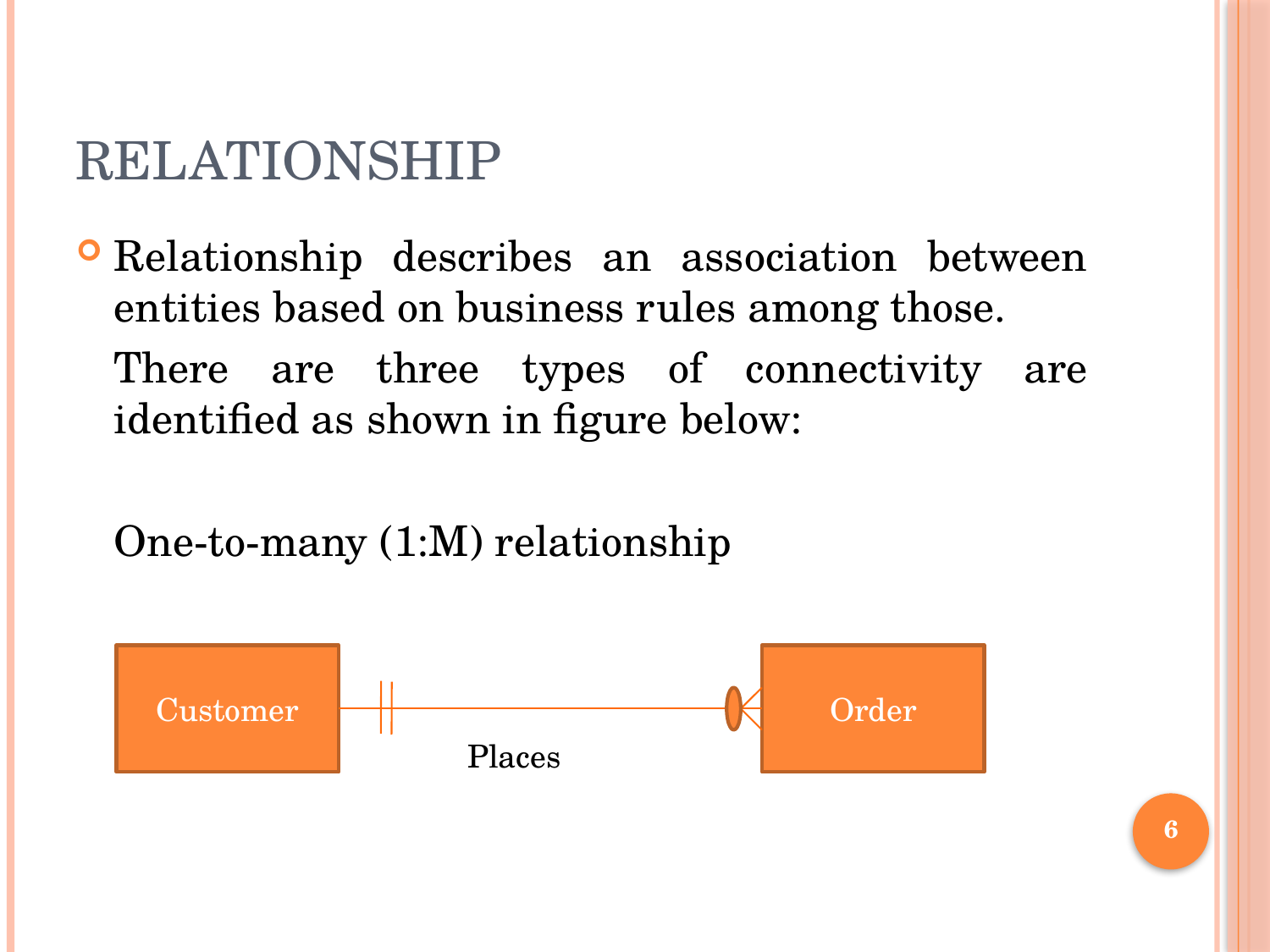

# Relationship
Relationship describes an association between entities based on business rules among those.
	There are three types of connectivity are identified as shown in figure below:

	One-to-many (1:M) relationship
Customer
Order

Places
6